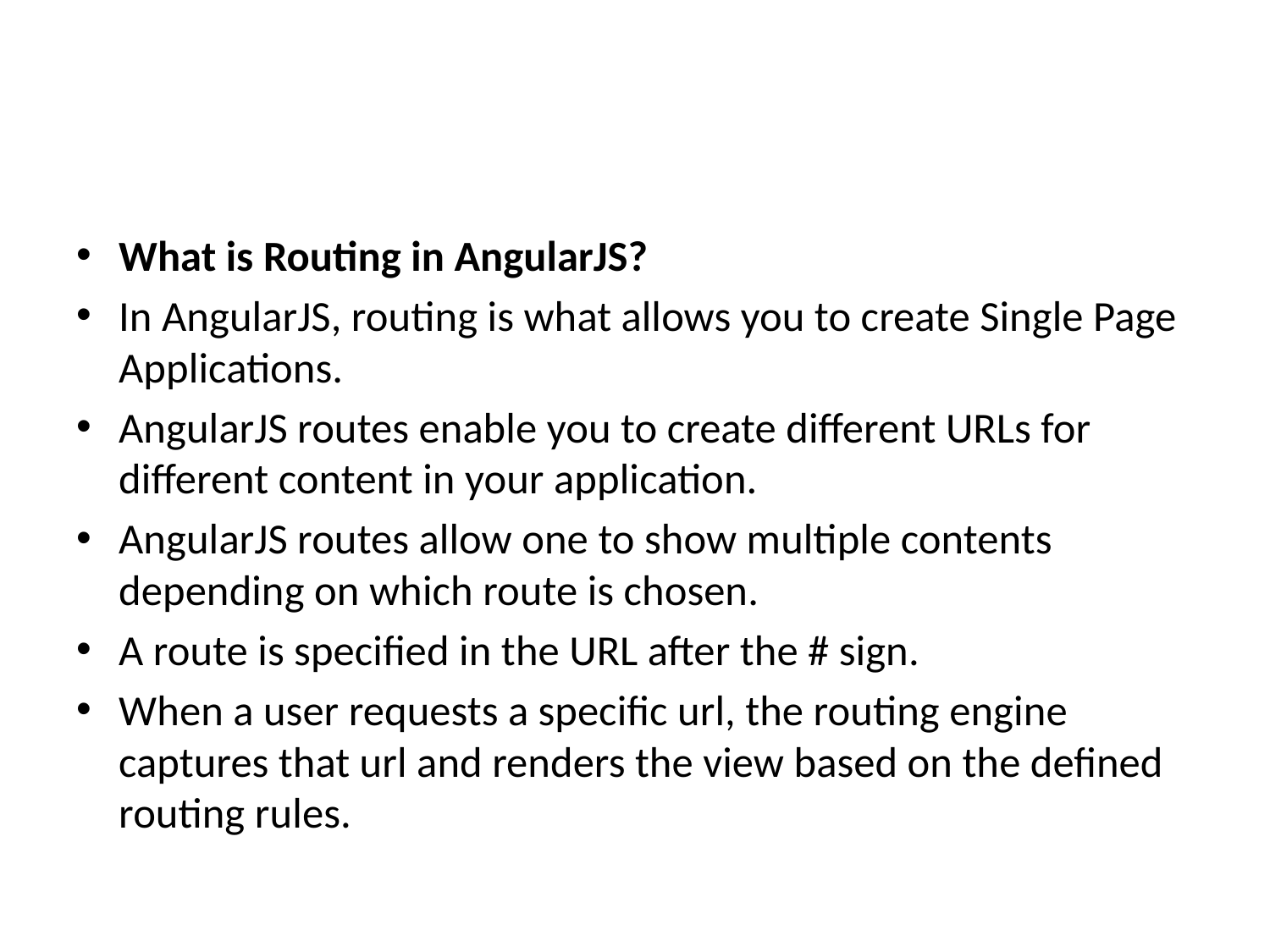

What is Routing in AngularJS?
In AngularJS, routing is what allows you to create Single Page Applications.
AngularJS routes enable you to create different URLs for different content in your application.
AngularJS routes allow one to show multiple contents depending on which route is chosen.
A route is specified in the URL after the # sign.
When a user requests a specific url, the routing engine captures that url and renders the view based on the defined routing rules.